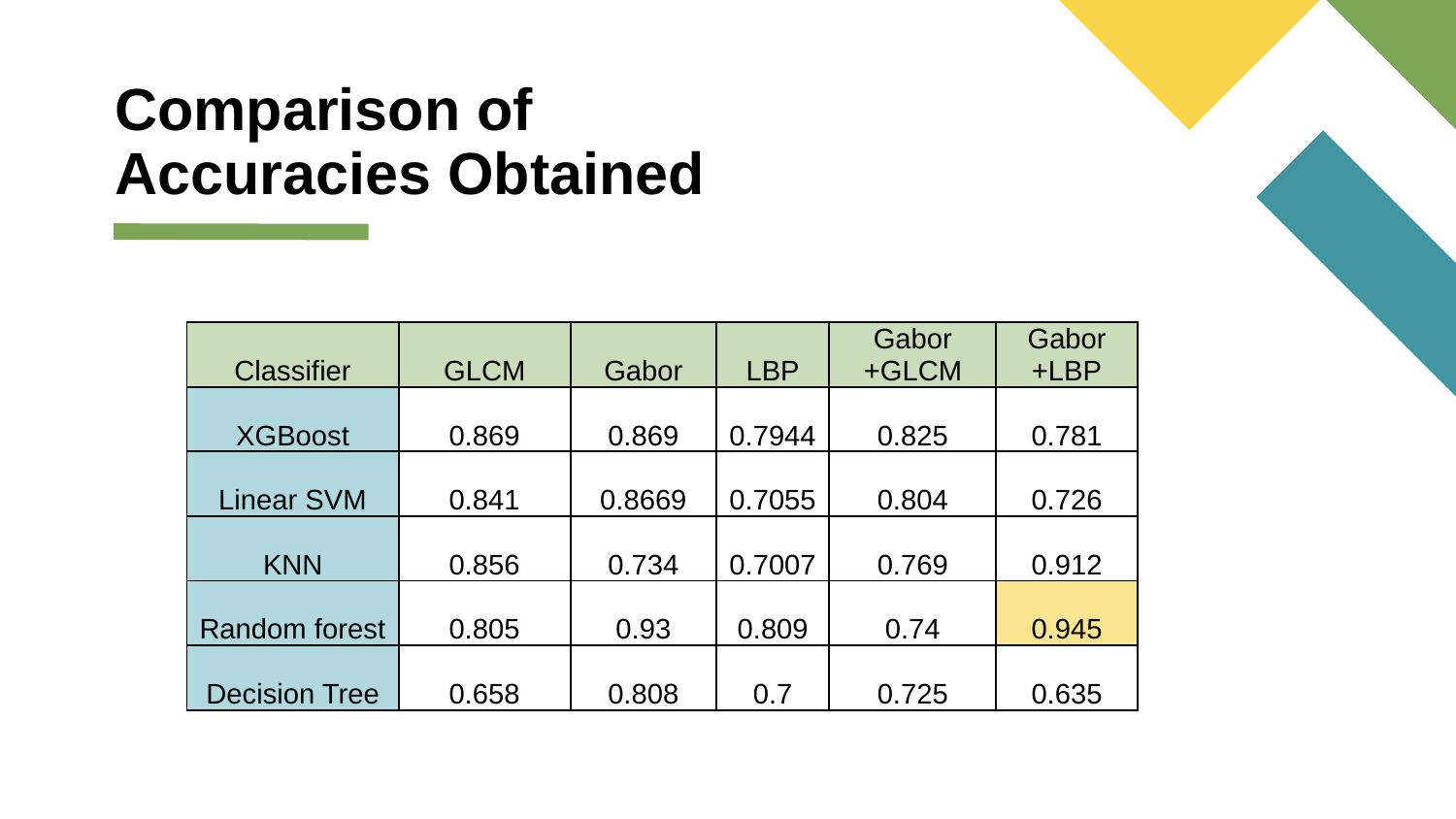

# Comparison of Accuracies Obtained
| Classifier | GLCM | Gabor | LBP | Gabor +GLCM | Gabor +LBP |
| --- | --- | --- | --- | --- | --- |
| XGBoost | 0.869 | 0.869 | 0.7944 | 0.825 | 0.781 |
| Linear SVM | 0.841 | 0.8669 | 0.7055 | 0.804 | 0.726 |
| KNN | 0.856 | 0.734 | 0.7007 | 0.769 | 0.912 |
| Random forest | 0.805 | 0.93 | 0.809 | 0.74 | 0.945 |
| Decision Tree | 0.658 | 0.808 | 0.7 | 0.725 | 0.635 |